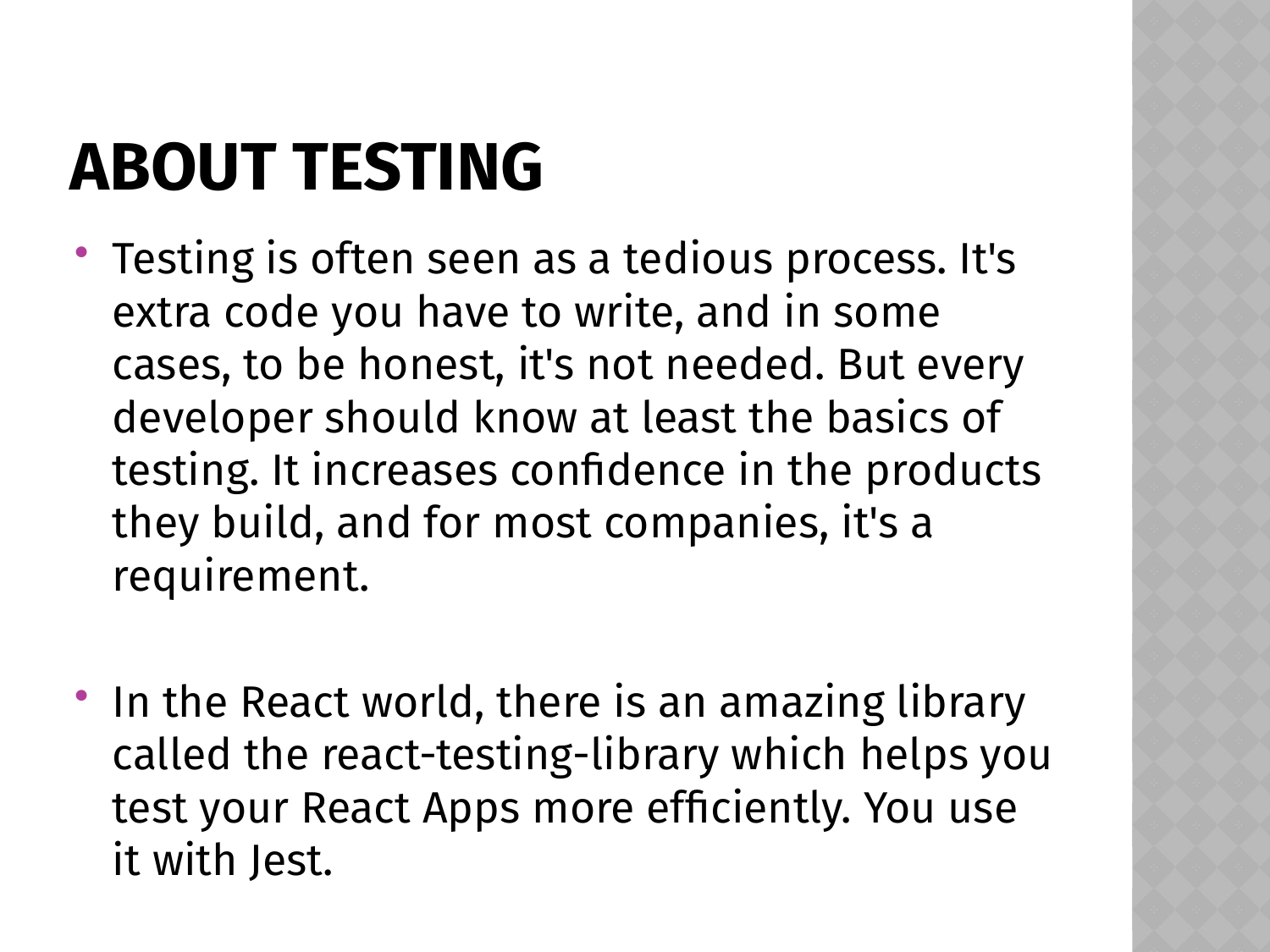

# About testing
Testing is often seen as a tedious process. It's extra code you have to write, and in some cases, to be honest, it's not needed. But every developer should know at least the basics of testing. It increases confidence in the products they build, and for most companies, it's a requirement.

In the React world, there is an amazing library called the react-testing-library which helps you test your React Apps more efficiently. You use it with Jest.